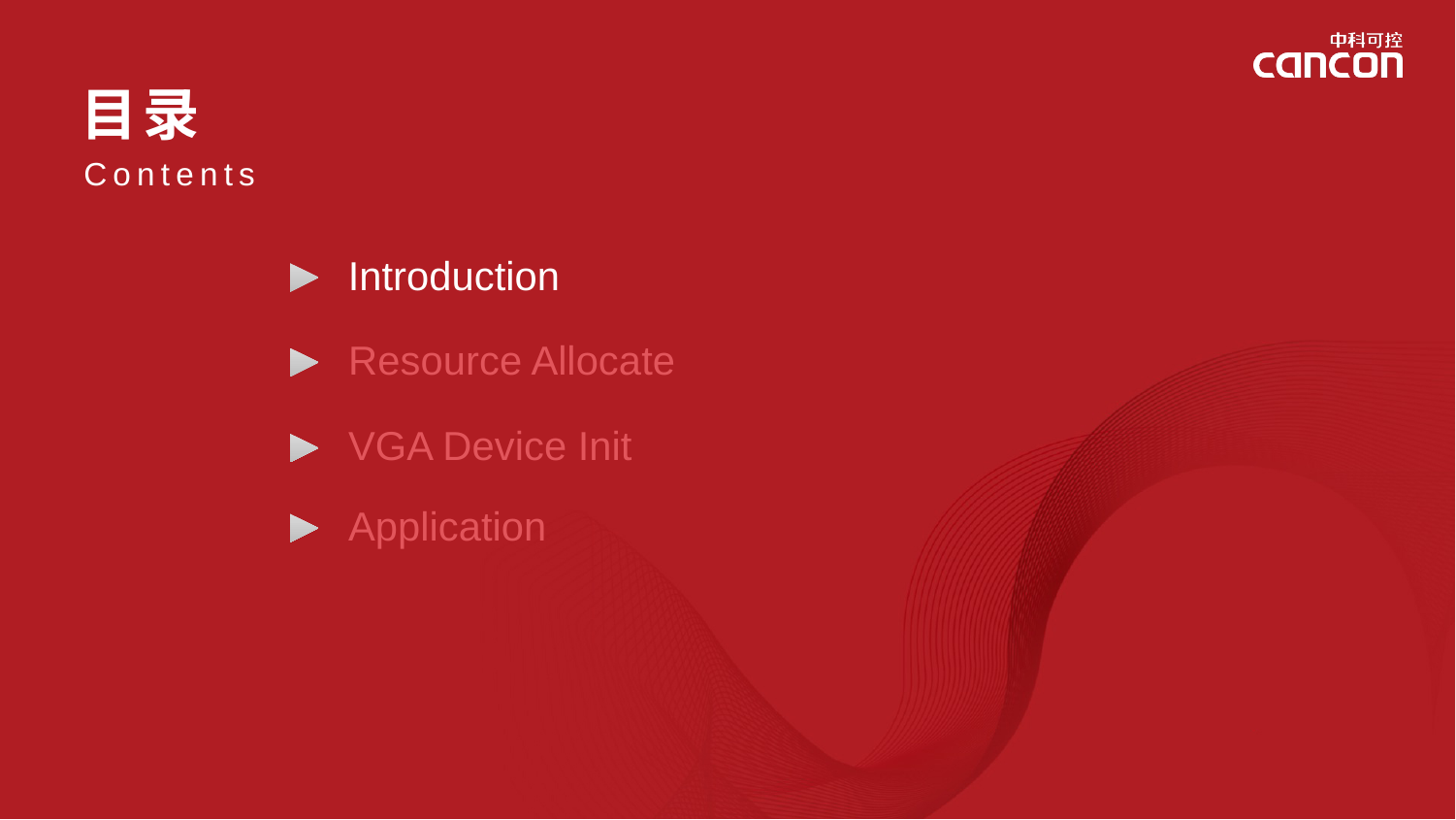

Introduction

Resource Allocate

VGA Device Init

Application